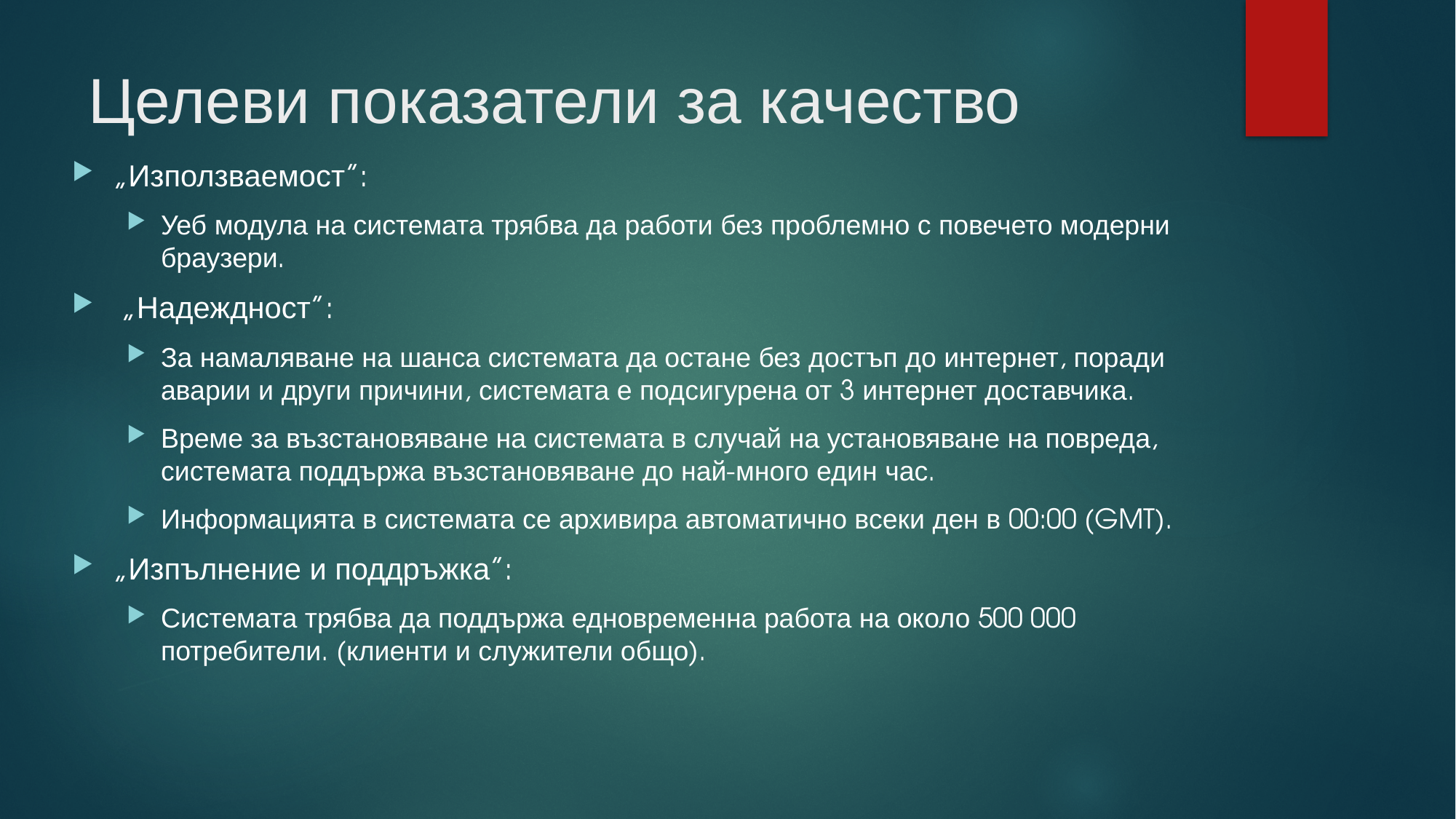

# Целеви показатели за качество
„Използваемост”:
Уеб модула на системата трябва да работи без проблемно с повечето модерни браузери.
 „Надеждност”:
За намаляване на шанса системата да остане без достъп до интернет, поради аварии и други причини, системата е подсигурена от 3 интернет доставчика.
Време за възстановяване на системата в случай на установяване на повреда, системата поддържа възстановяване до най-много един час.
Информацията в системата се архивира автоматично всеки ден в 00:00 (GMT).
„Изпълнение и поддръжка”:
Системата трябва да поддържа едновременна работа на около 500 000 потребители. (клиенти и служители общо).